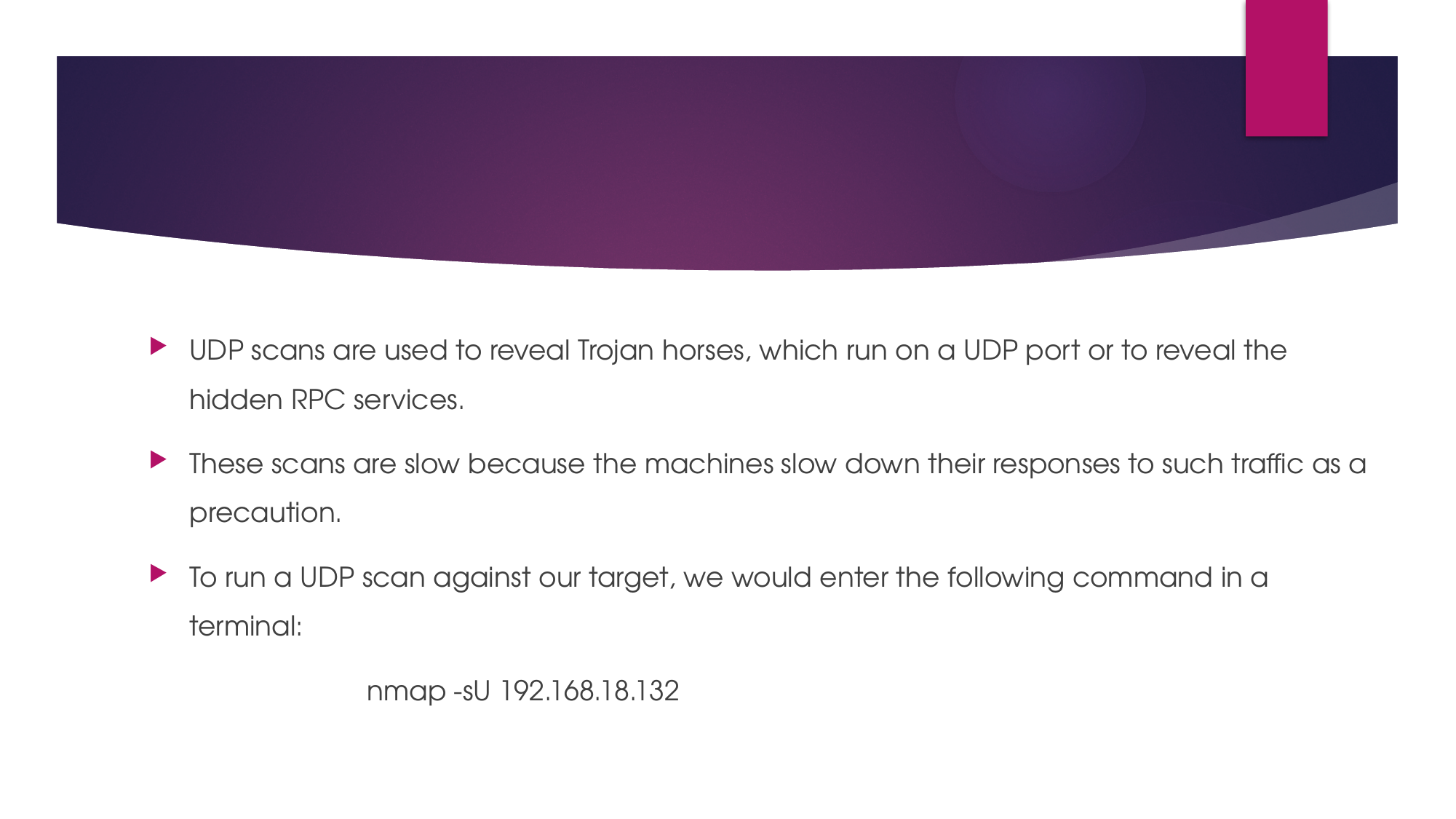

#
UDP scans are used to reveal Trojan horses, which run on a UDP port or to reveal the hidden RPC services.
These scans are slow because the machines slow down their responses to such traffic as a precaution.
To run a UDP scan against our target, we would enter the following command in a terminal:
		nmap -sU 192.168.18.132